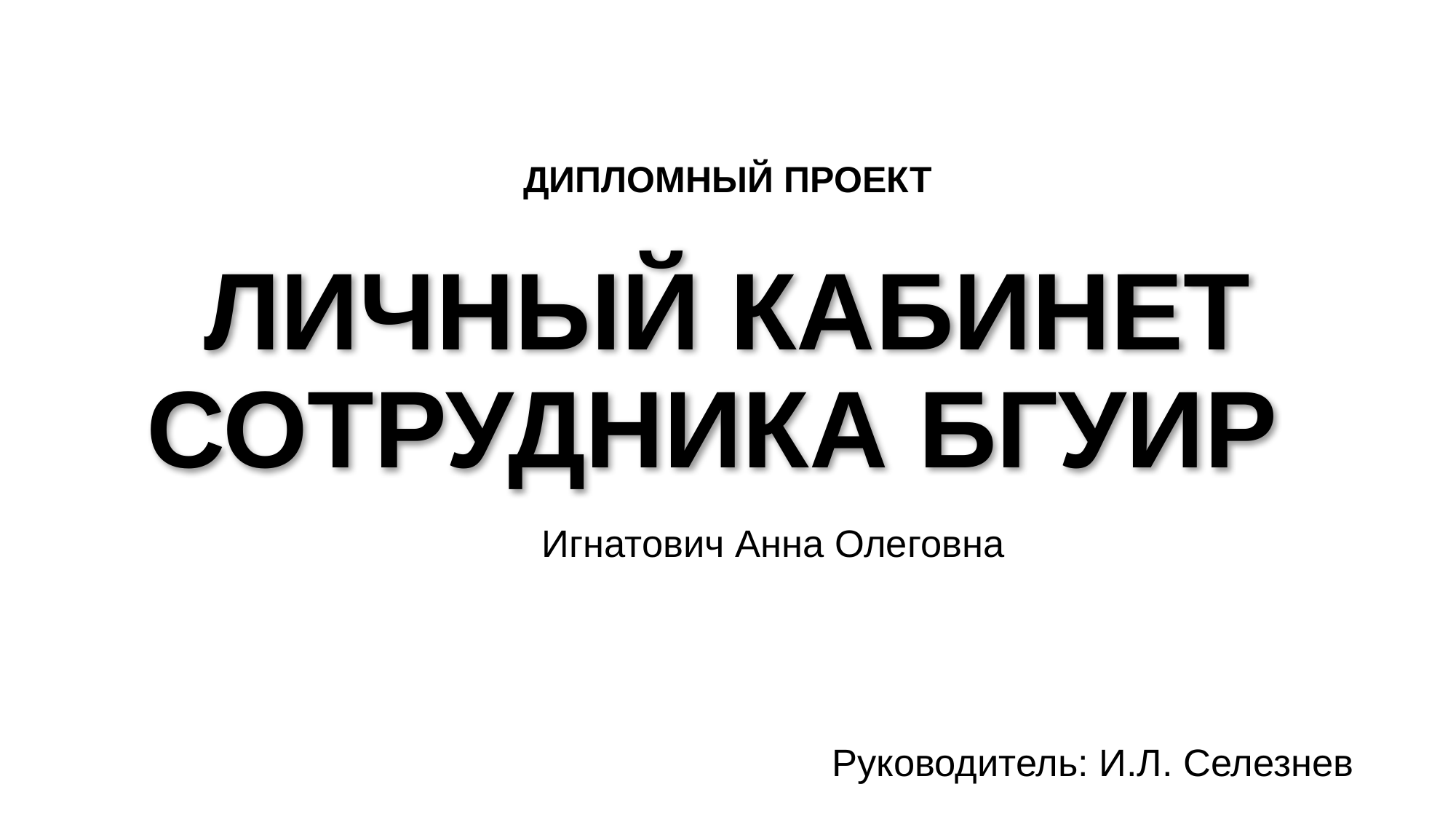

# ЛИЧНЫЙ КАБИНЕТ СОТРУДНИКА БГУИР
ДИПЛОМНЫЙ ПРОЕКТ
Игнатович Анна Олеговна

Руководитель: И.Л. Селезнев